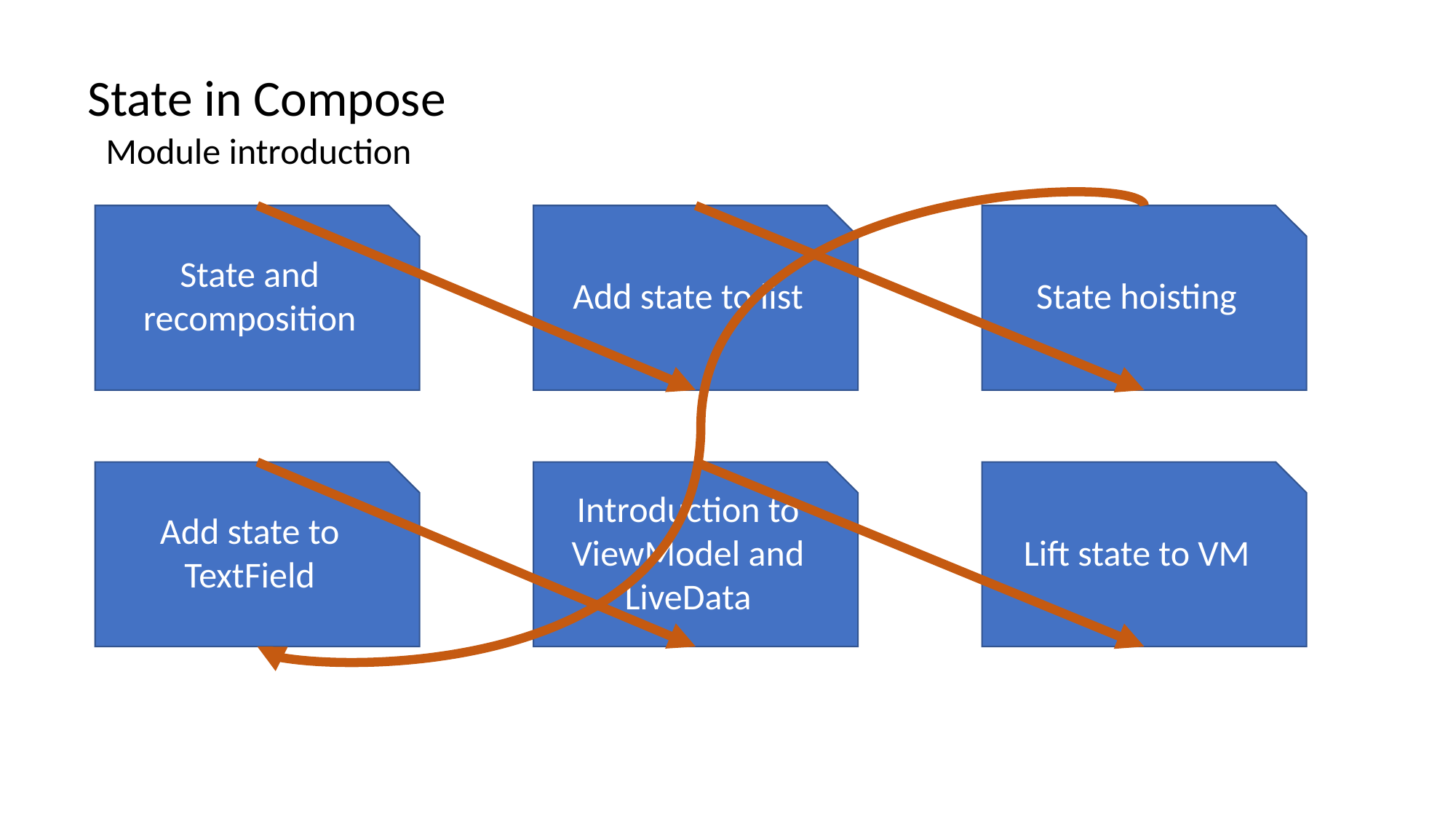

# State in Compose
Module introduction
Add state to list

State hoisting

State and recomposition

Introduction to ViewModel and LiveData

Lift state to VM

Add state to TextField